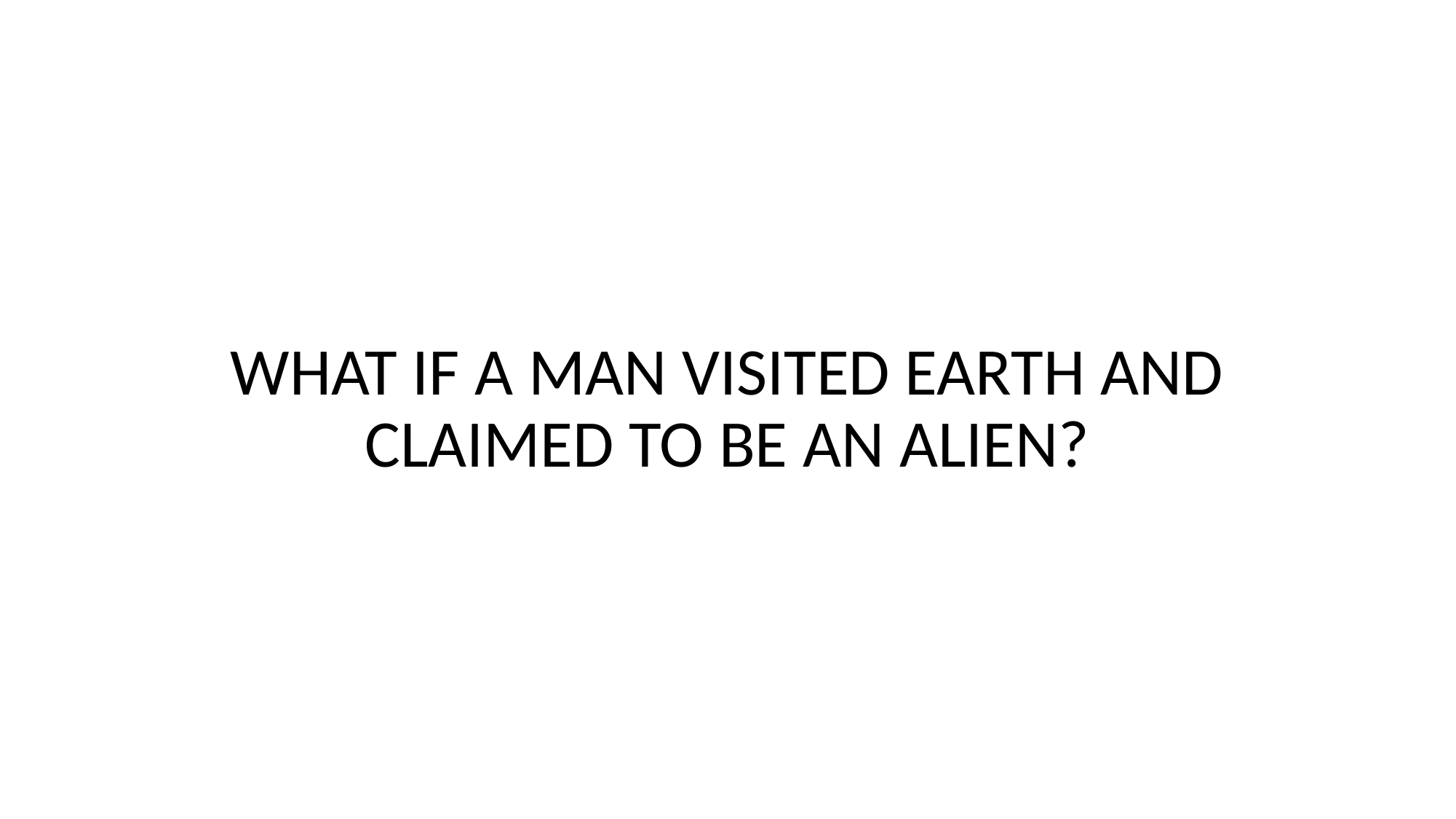

# WHAT IF A MAN VISITED EARTH AND CLAIMED TO BE AN ALIEN?